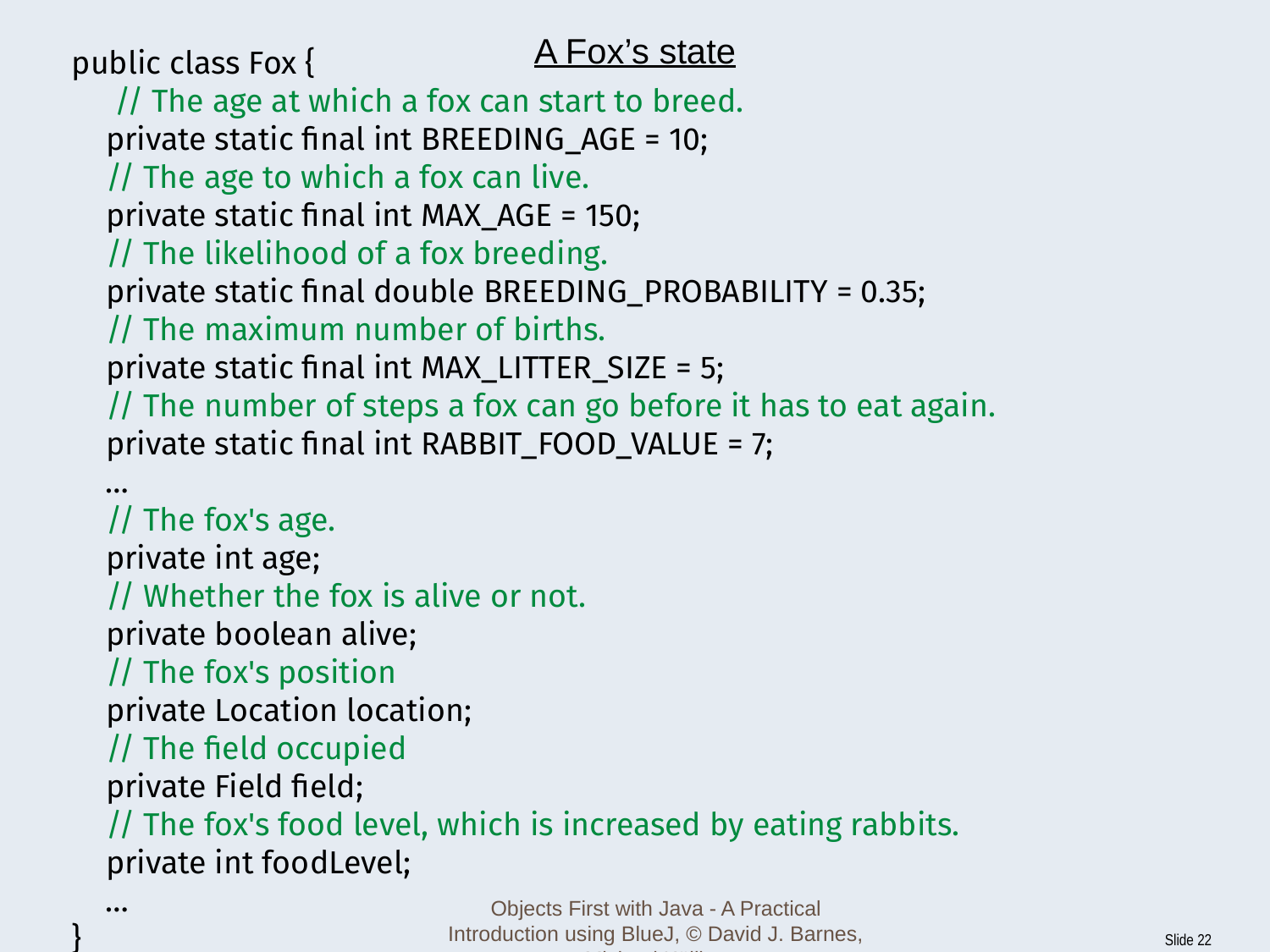

# A Fox’s state
public class Fox {
     // The age at which a fox can start to breed.
    private static final int BREEDING_AGE = 10;
    // The age to which a fox can live.
    private static final int MAX_AGE = 150;
    // The likelihood of a fox breeding.
    private static final double BREEDING_PROBABILITY = 0.35;
    // The maximum number of births.
    private static final int MAX_LITTER_SIZE = 5;
    // The number of steps a fox can go before it has to eat again.
    private static final int RABBIT_FOOD_VALUE = 7;
    …
    // The fox's age.
    private int age;
    // Whether the fox is alive or not.
    private boolean alive;
    // The fox's position
    private Location location;
    // The field occupied
    private Field field;
    // The fox's food level, which is increased by eating rabbits.
    private int foodLevel;
    …
}

Objects First with Java - A Practical Introduction using BlueJ, © David J. Barnes, Michael Kölling